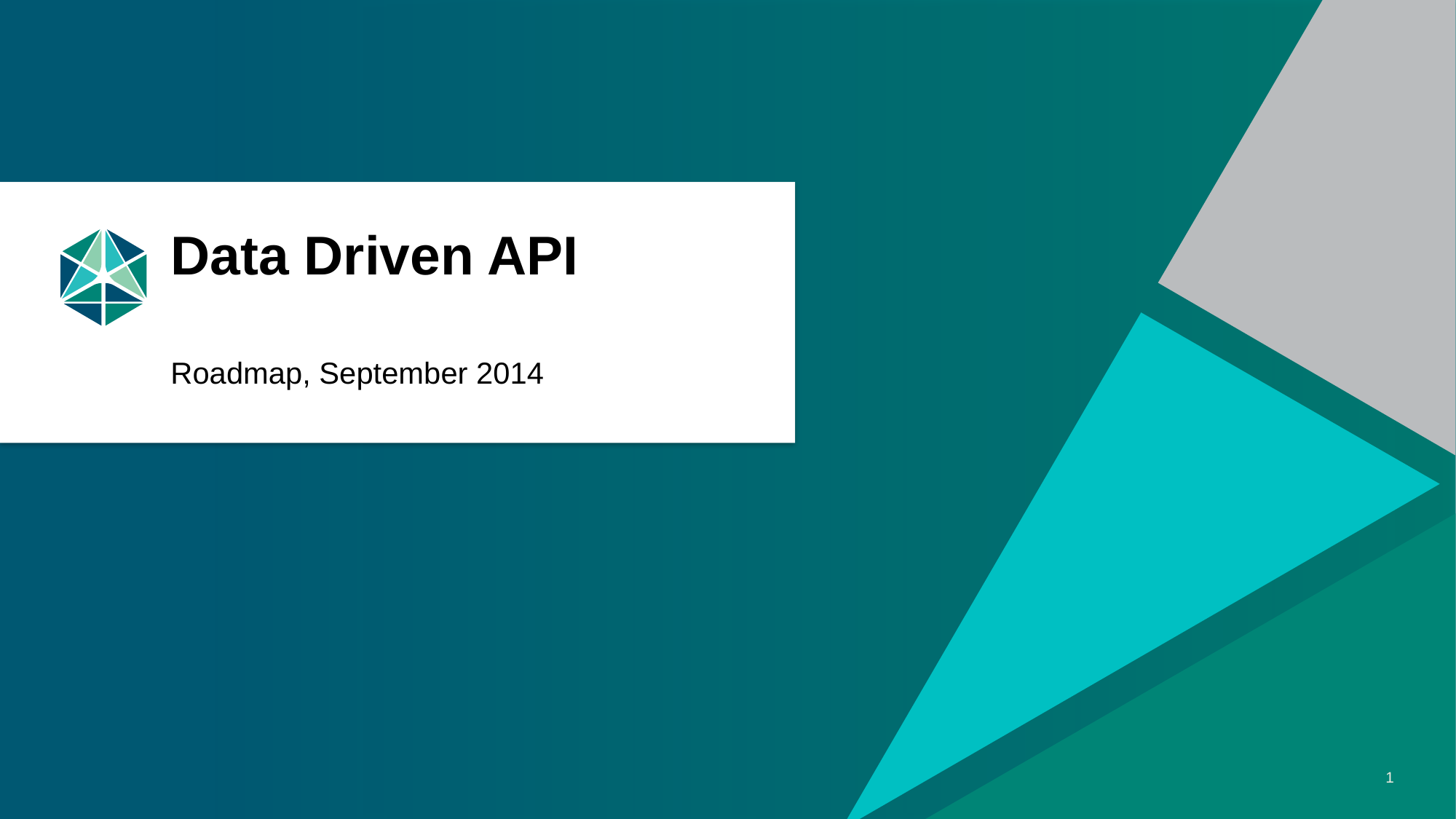

# Data Driven API
Roadmap, September 2014